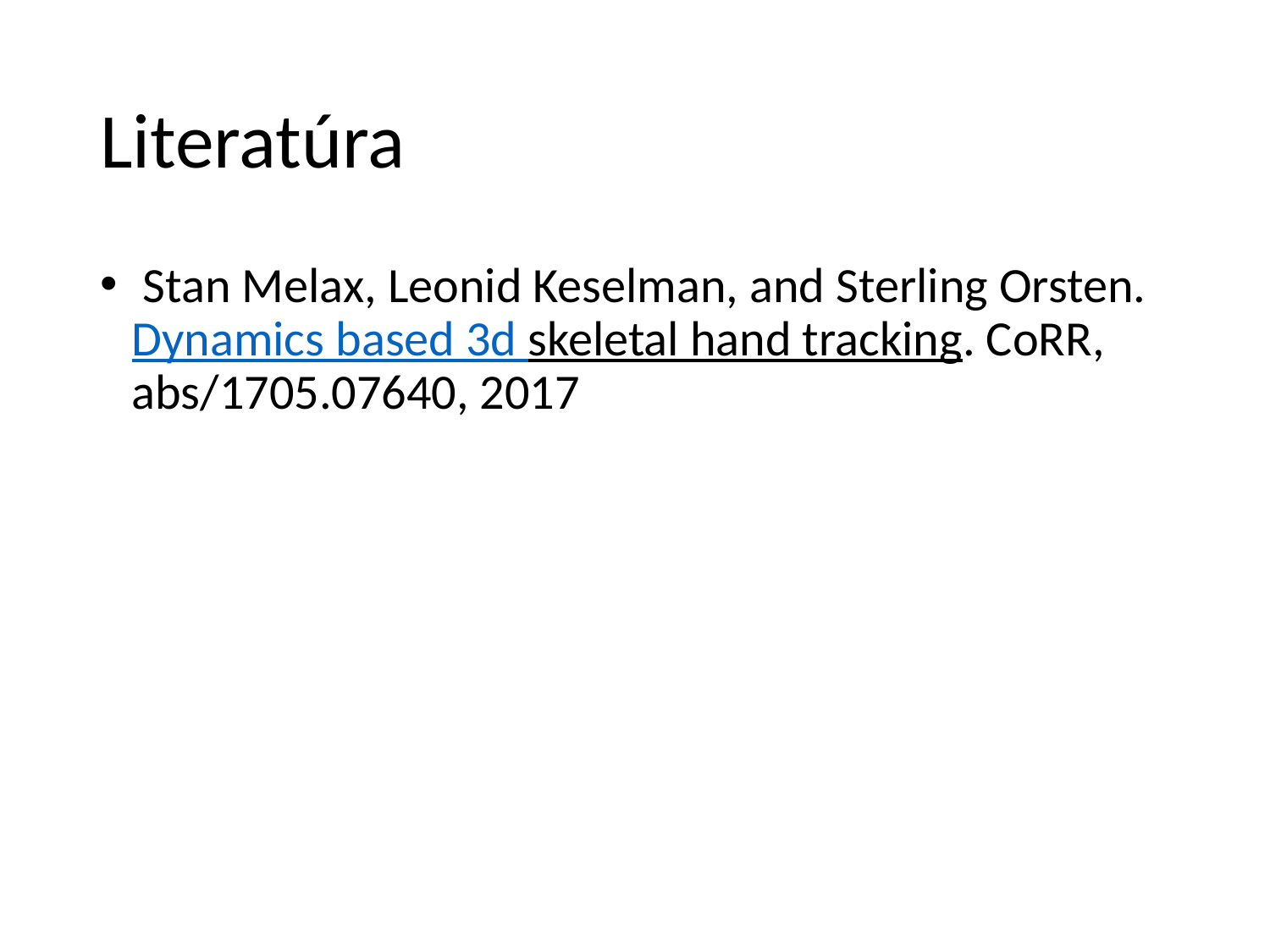

# Literatúra
 Stan Melax, Leonid Keselman, and Sterling Orsten. Dynamics based 3d skeletal hand tracking. CoRR, abs/1705.07640, 2017